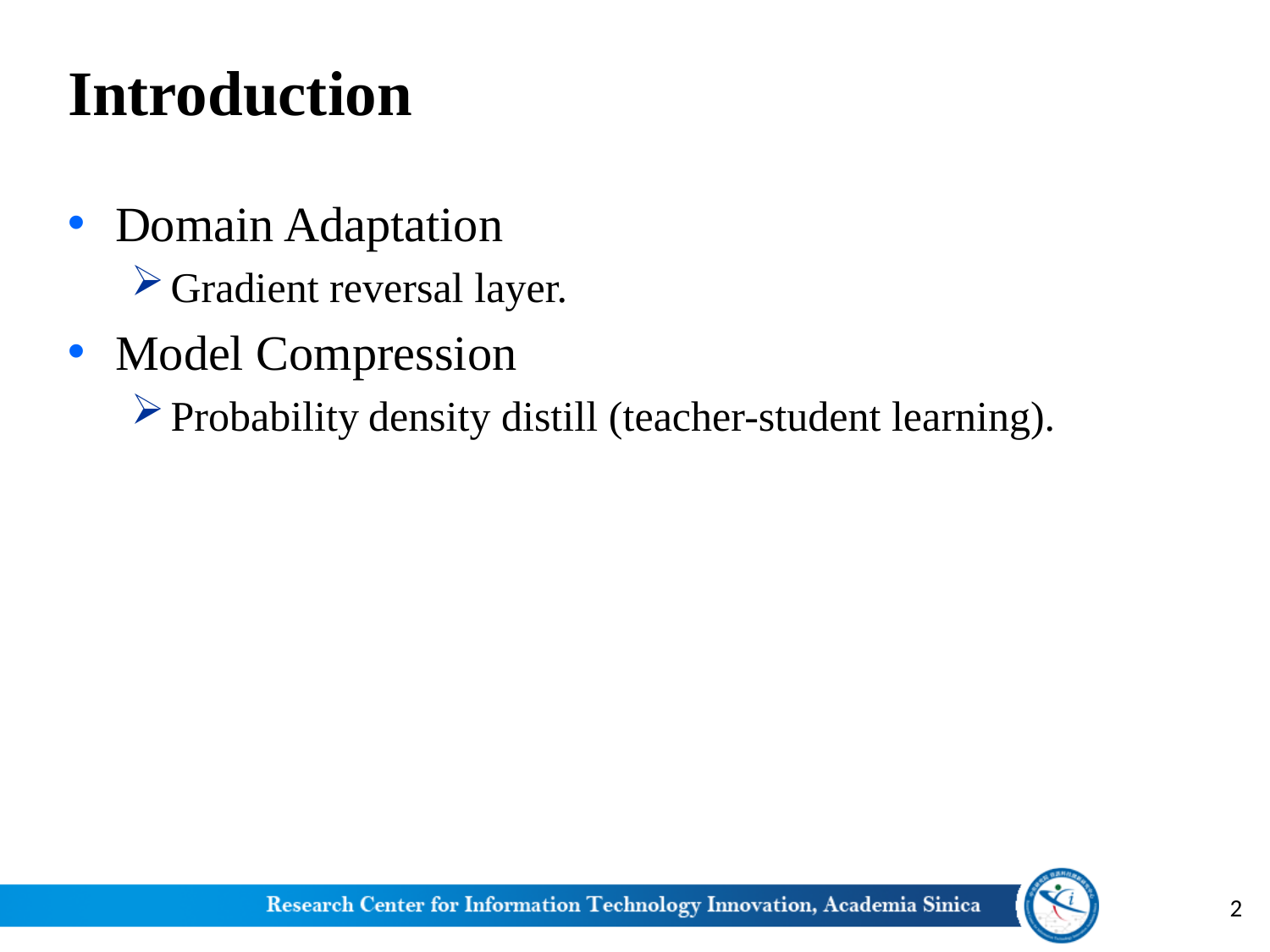

# Introduction
Domain Adaptation
Gradient reversal layer.
Model Compression
Probability density distill (teacher-student learning).

2